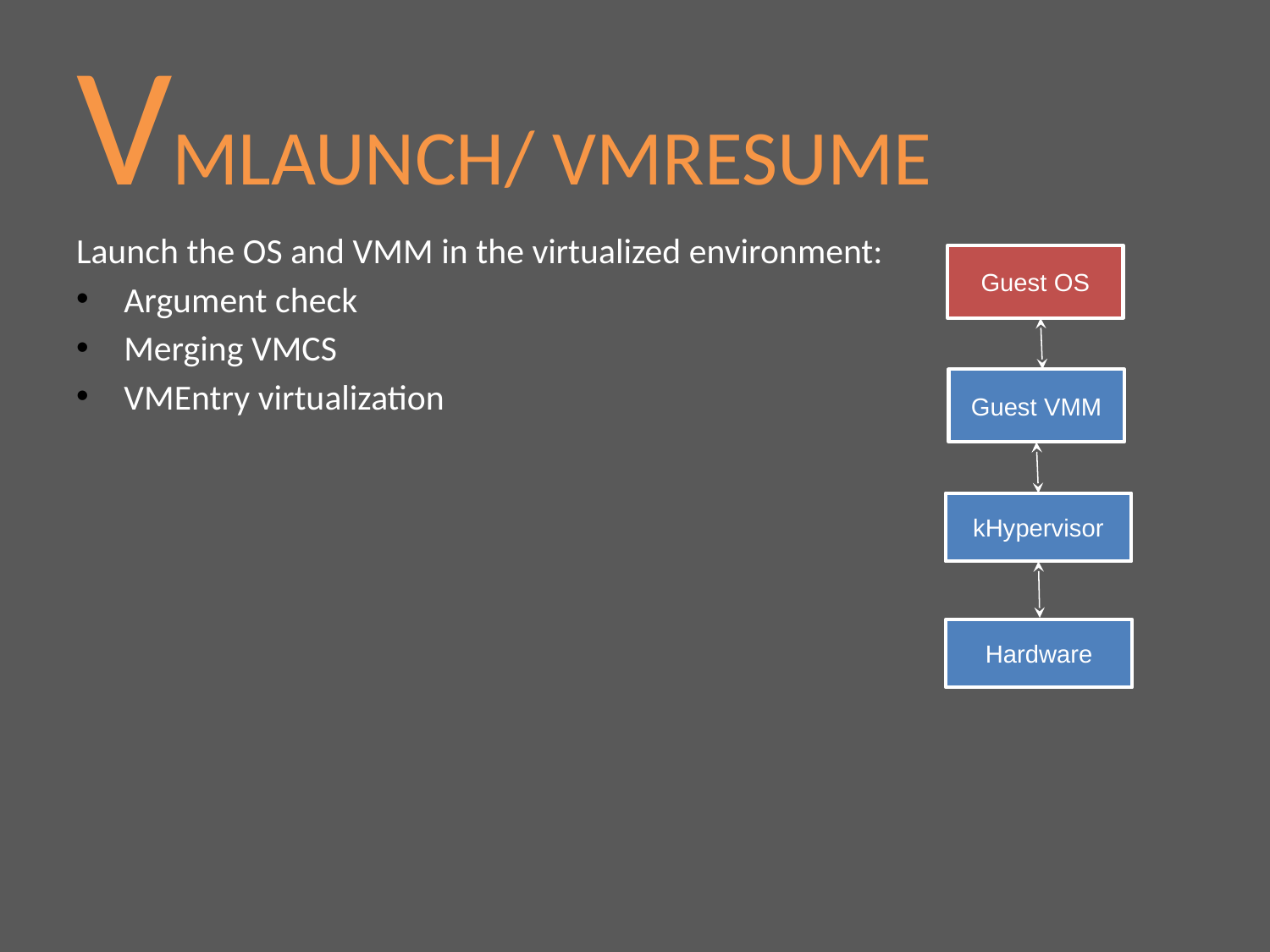

# VMLAUNCH/ VMRESUME
Launch the OS and VMM in the virtualized environment:
Argument check
Merging VMCS
VMEntry virtualization
Guest OS
Guest VMM
kHypervisor
Hardware